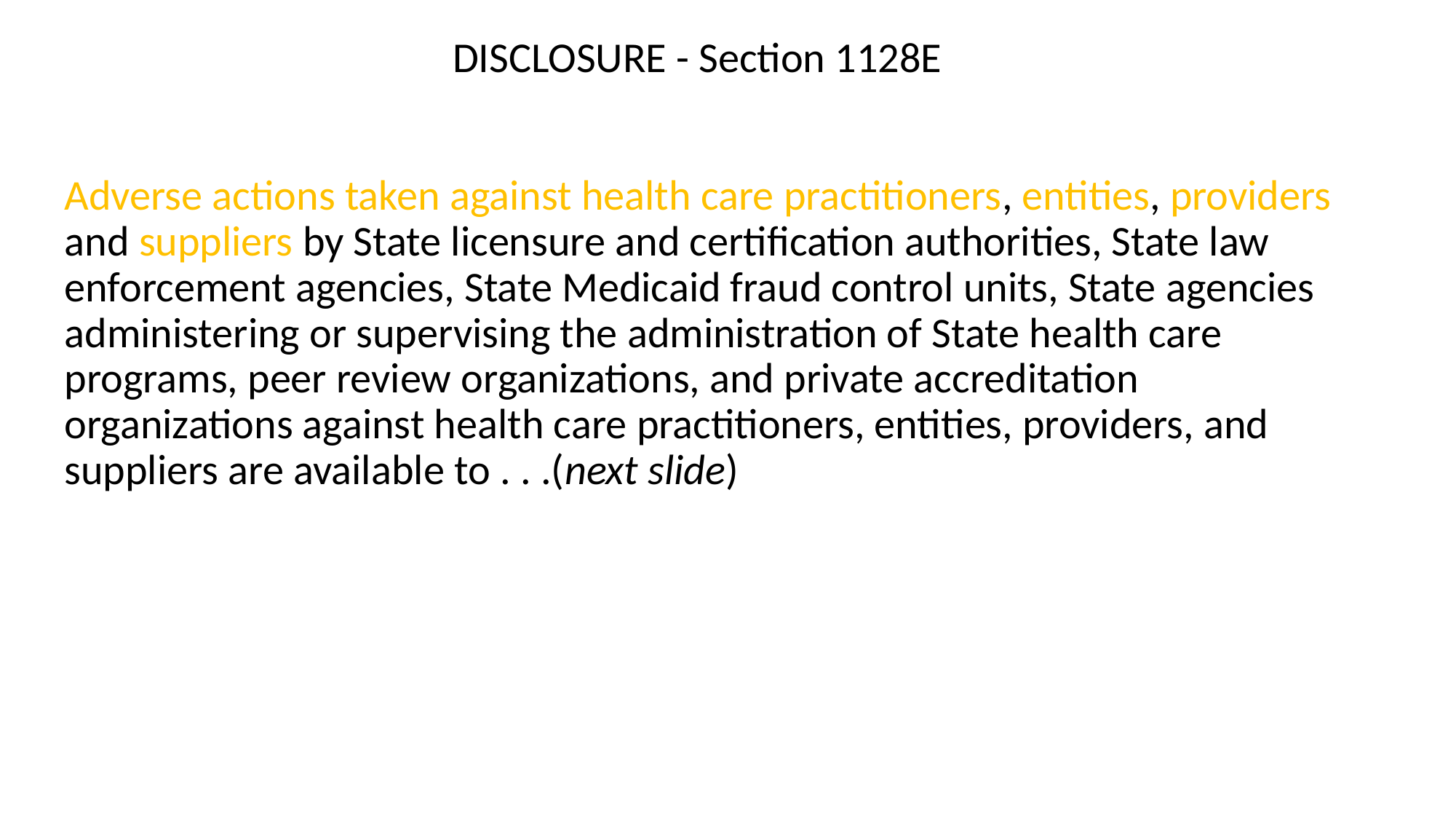

DISCLOSURE - Section 1128E
Adverse actions taken against health care practitioners, entities, providers and suppliers by State licensure and certification authorities, State law enforcement agencies, State Medicaid fraud control units, State agencies administering or supervising the administration of State health care programs, peer review organizations, and private accreditation organizations against health care practitioners, entities, providers, and suppliers are available to . . .(next slide)